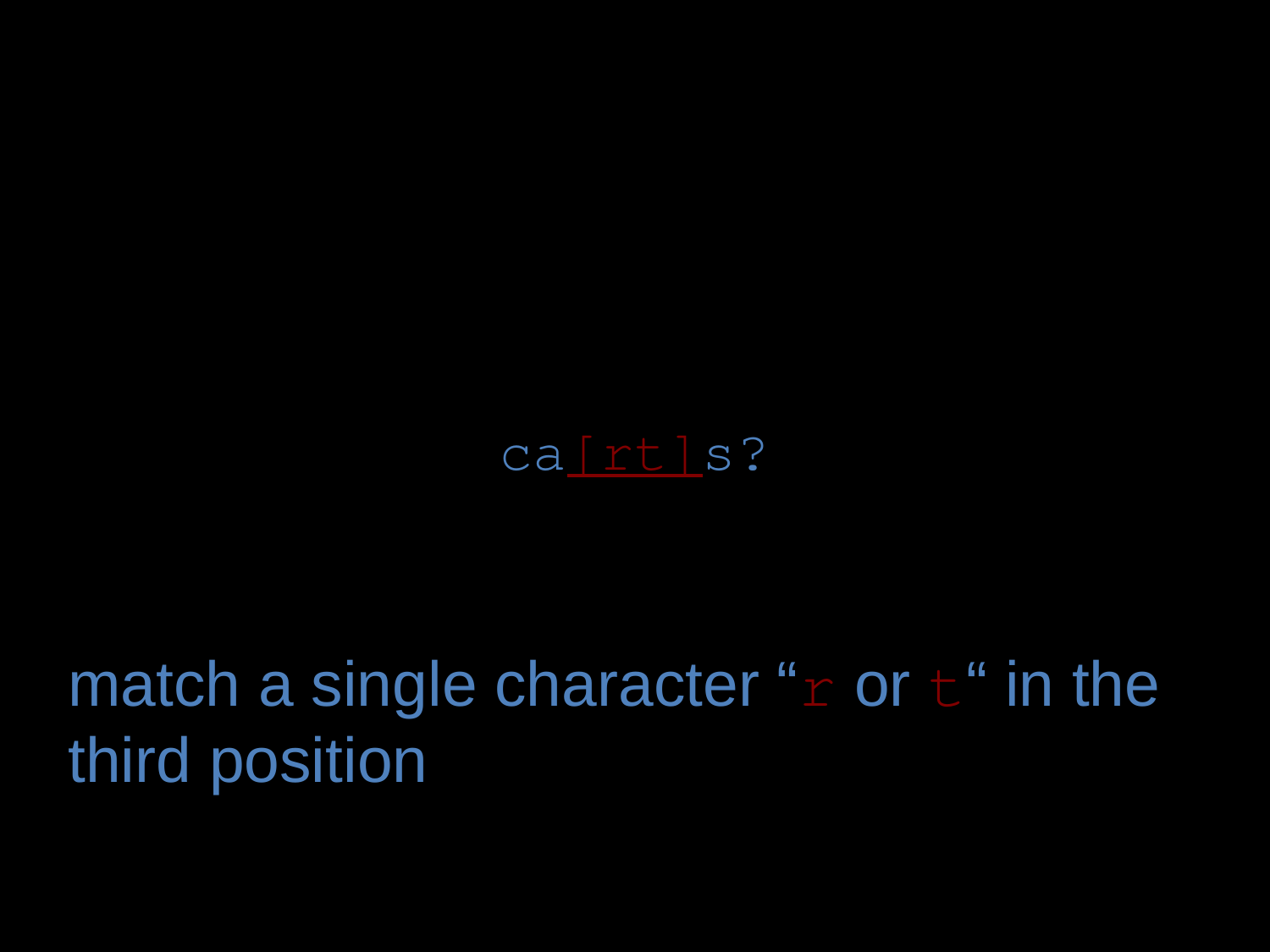

ca[rt]s?
match a single character “r or t“ in the third position